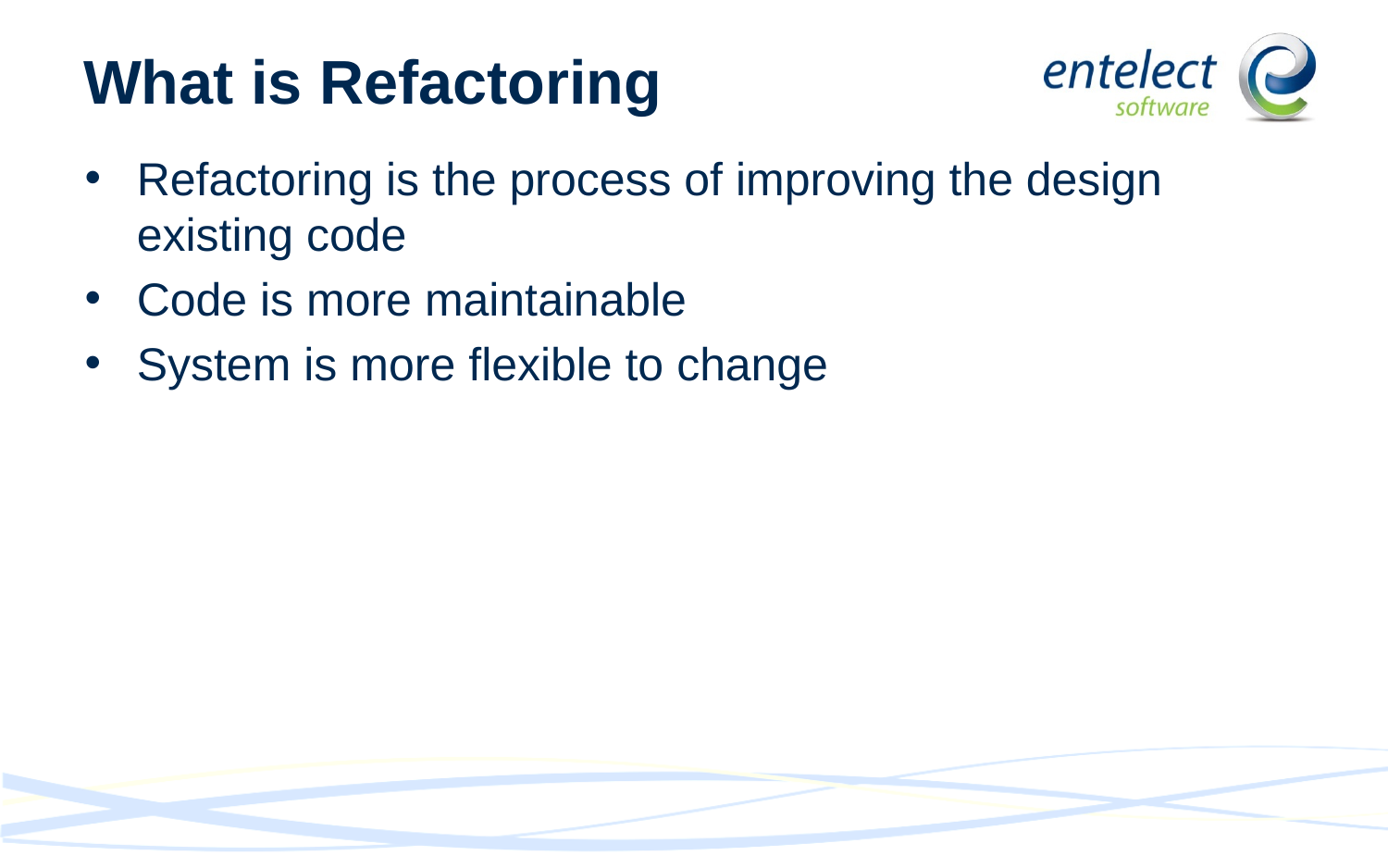

# What is Refactoring
Refactoring is the process of improving the design existing code
Code is more maintainable
System is more flexible to change